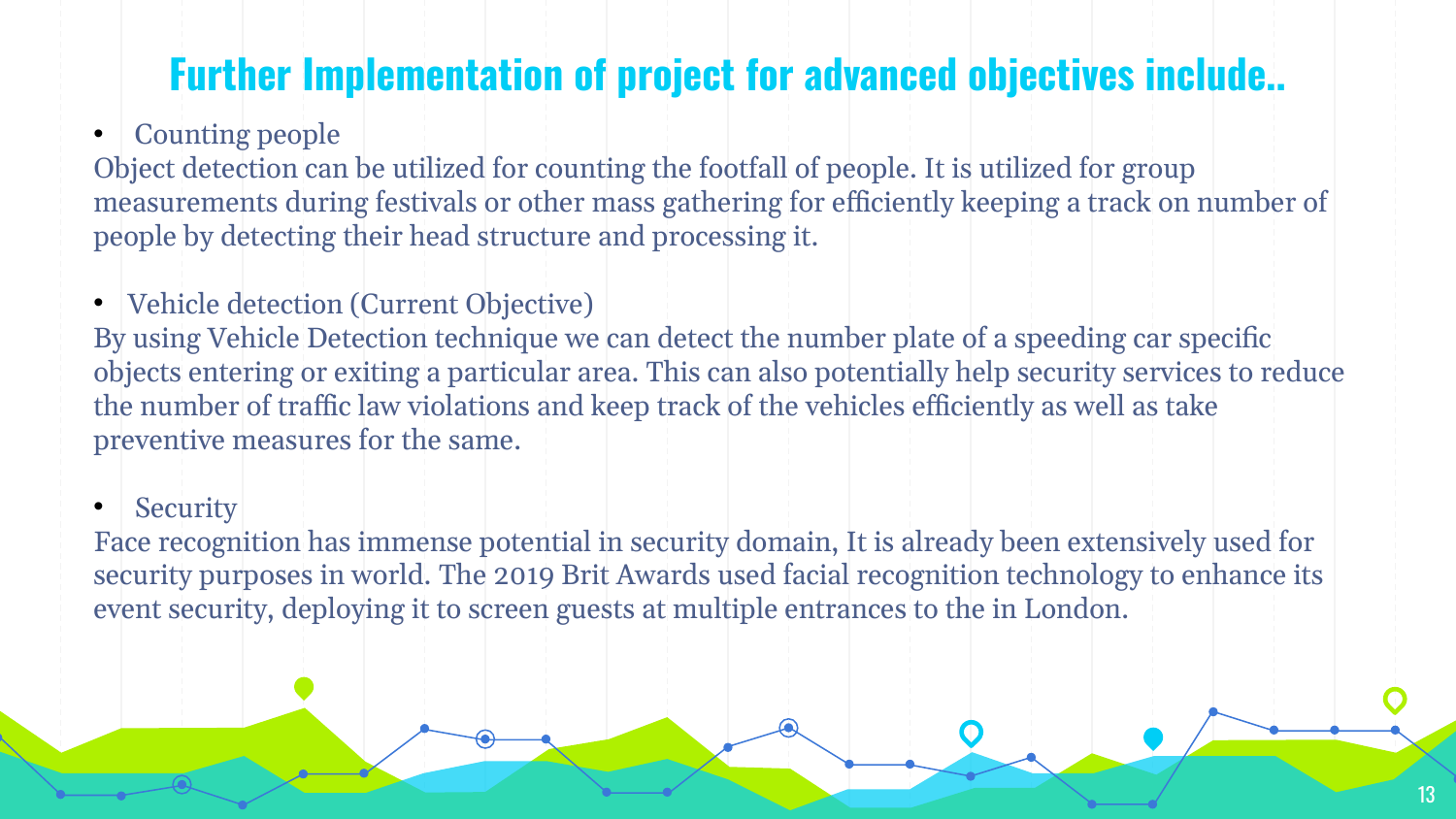

# Further Implementation of project for advanced objectives include..
 Counting people
Object detection can be utilized for counting the footfall of people. It is utilized for group measurements during festivals or other mass gathering for efficiently keeping a track on number of people by detecting their head structure and processing it.

Vehicle detection (Current Objective)
By using Vehicle Detection technique we can detect the number plate of a speeding car specific objects entering or exiting a particular area. This can also potentially help security services to reduce the number of traffic law violations and keep track of the vehicles efficiently as well as take preventive measures for the same.

 Security
Face recognition has immense potential in security domain, It is already been extensively used for security purposes in world. The 2019 Brit Awards used facial recognition technology to enhance its event security, deploying it to screen guests at multiple entrances to the in London.

13